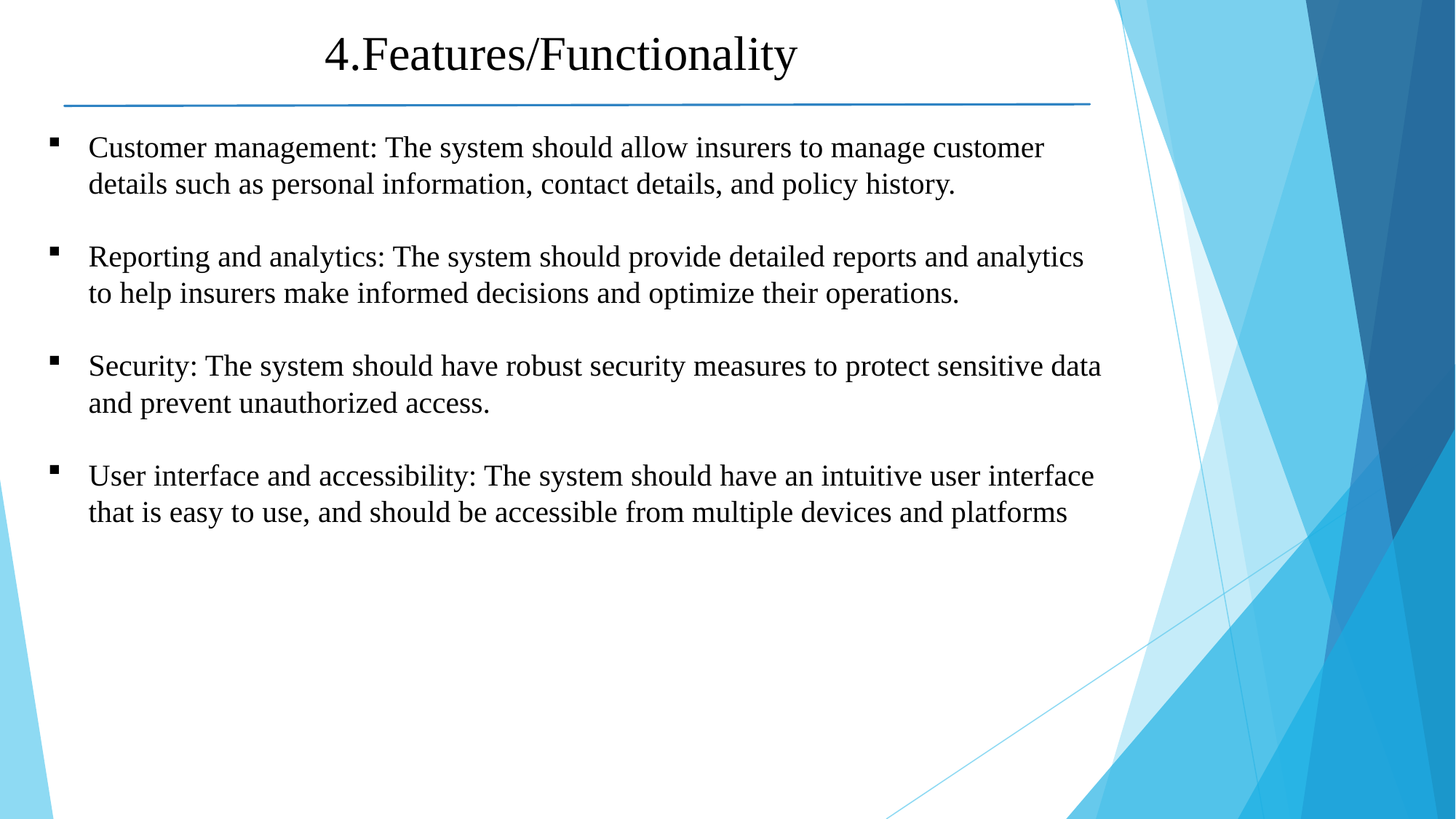

4.Features/Functionality

Customer management: The system should allow insurers to manage customer details such as personal information, contact details, and policy history.

Reporting and analytics: The system should provide detailed reports and analytics to help insurers make informed decisions and optimize their operations.

Security: The system should have robust security measures to protect sensitive data and prevent unauthorized access.

User interface and accessibility: The system should have an intuitive user interface that is easy to use, and should be accessible from multiple devices and platforms